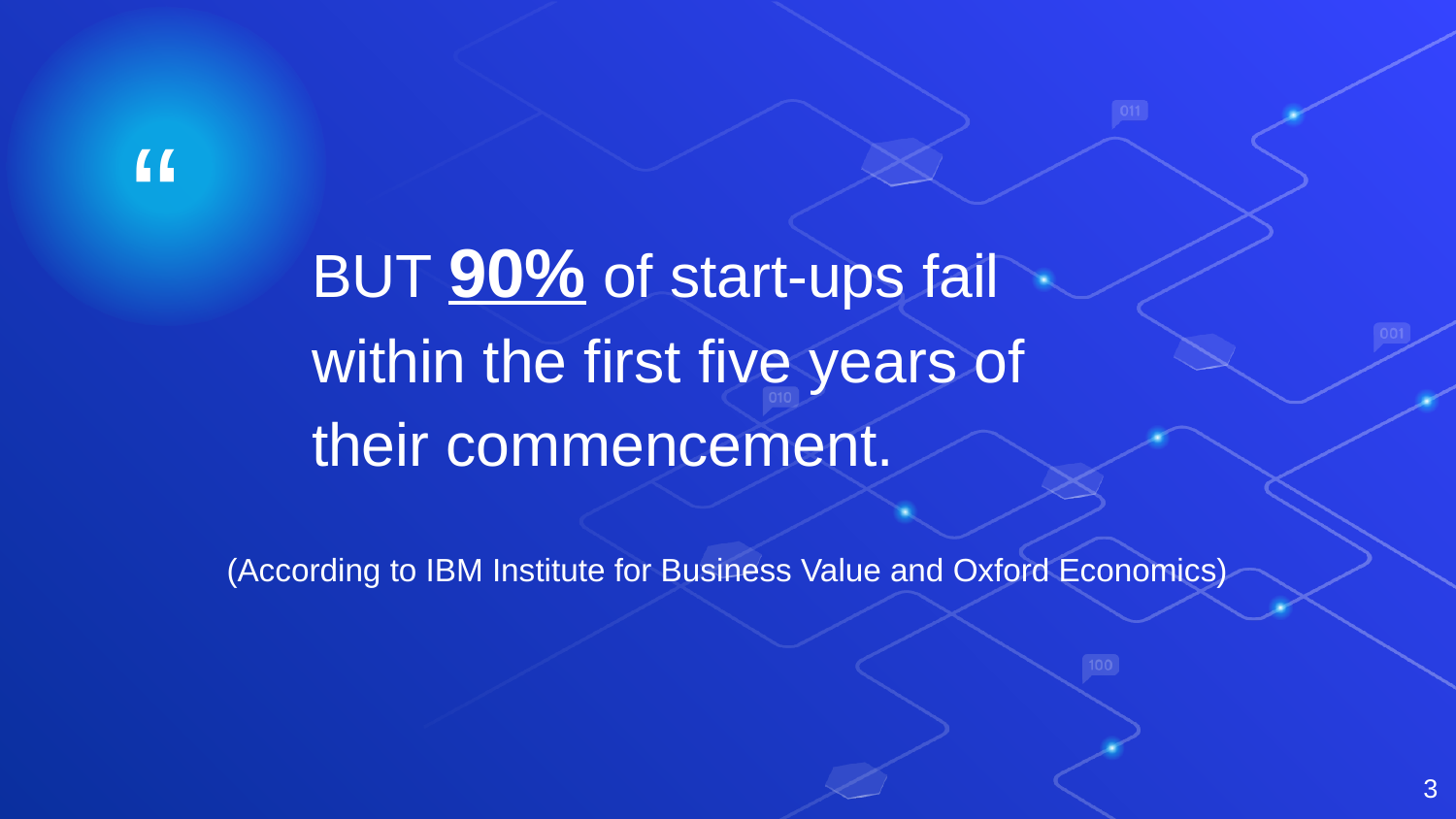

BUT 90% of start-ups fail within the first five years of their commencement.
(According to IBM Institute for Business Value and Oxford Economics)

3